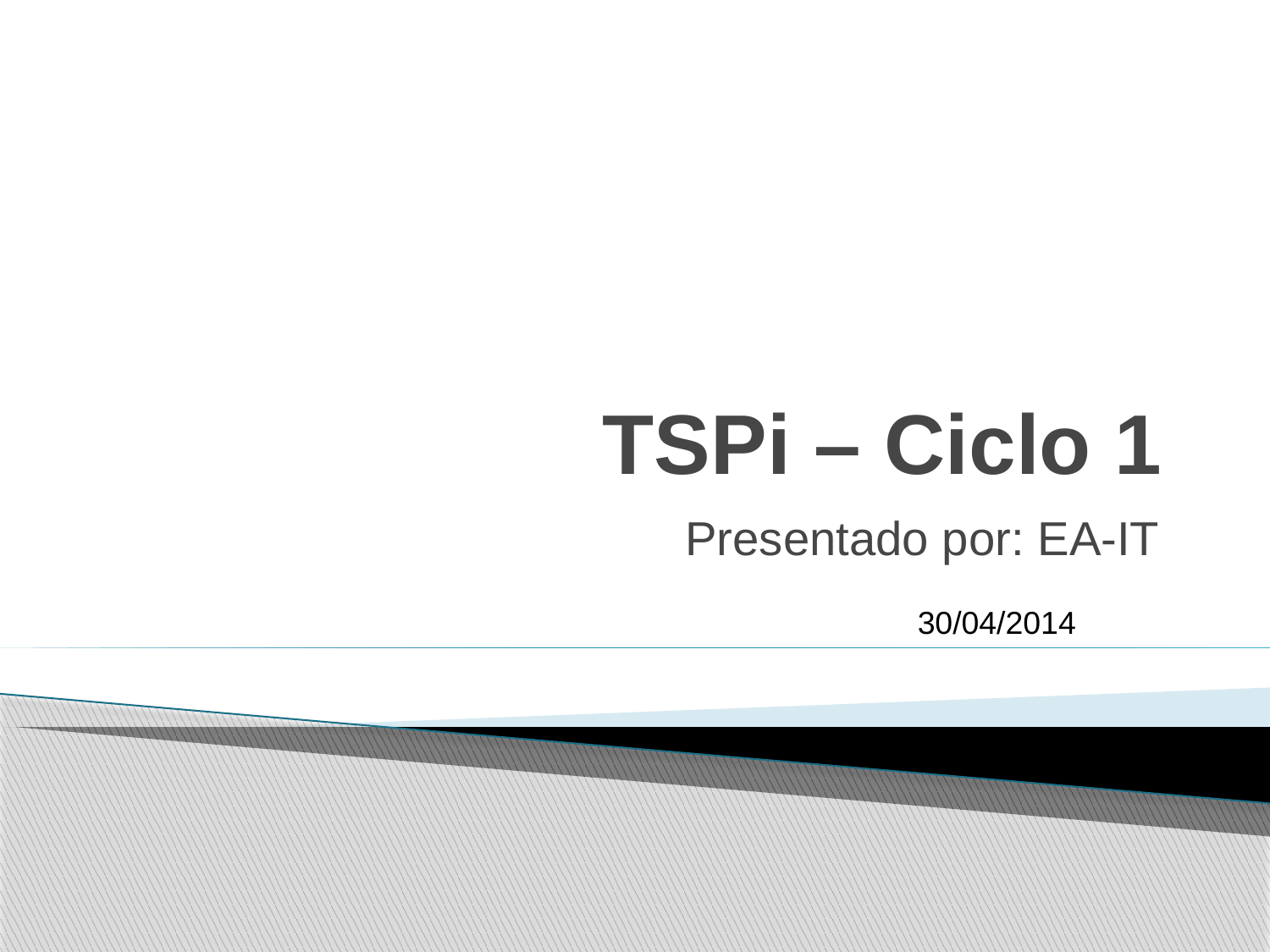

# TSPi – Ciclo 1
Presentado por: EA-IT
30/04/2014